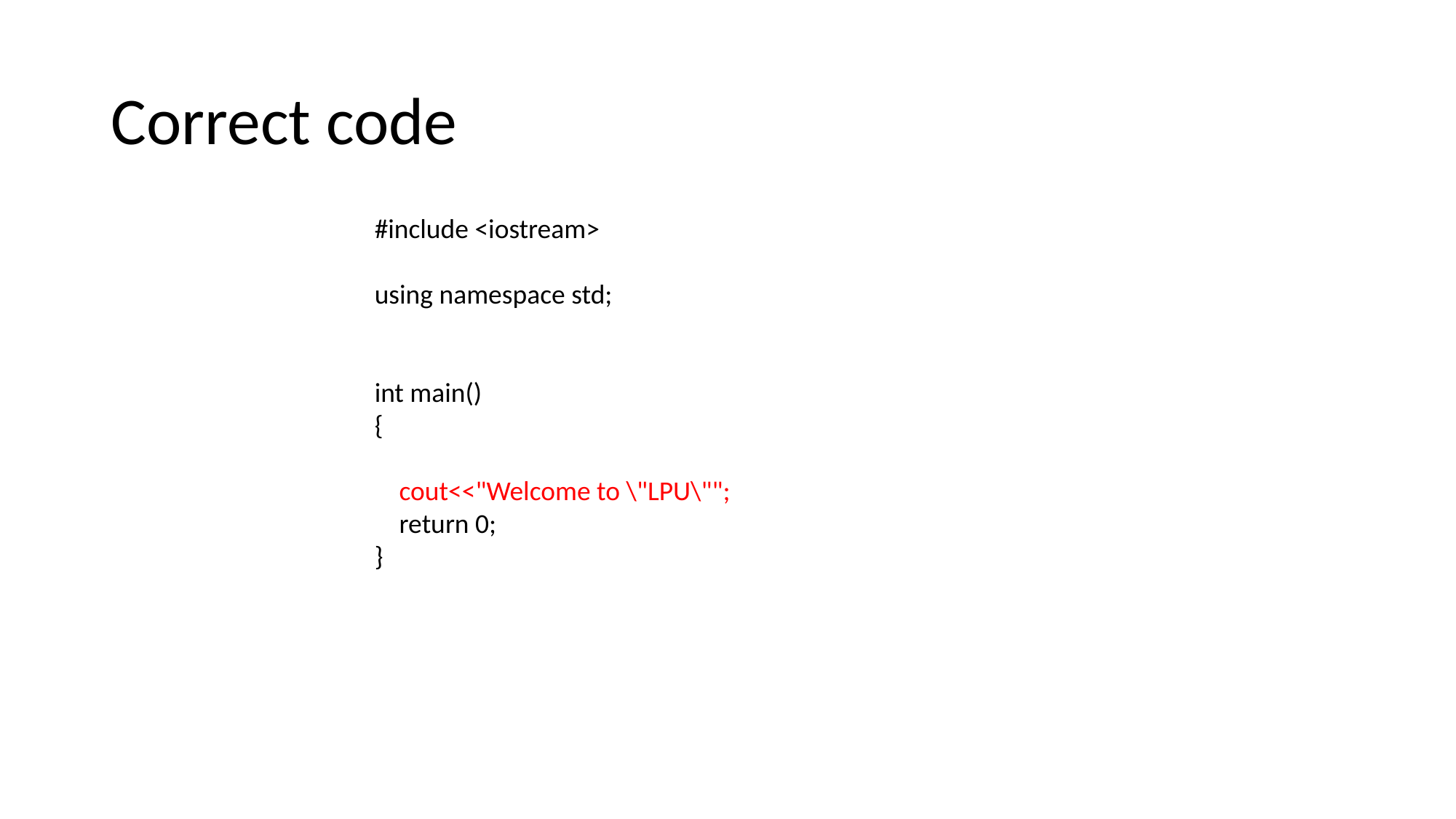

# Correct code
#include <iostream>

using namespace std;

int main()
{

    cout<<"Welcome to \"LPU\"";
    return 0;
}